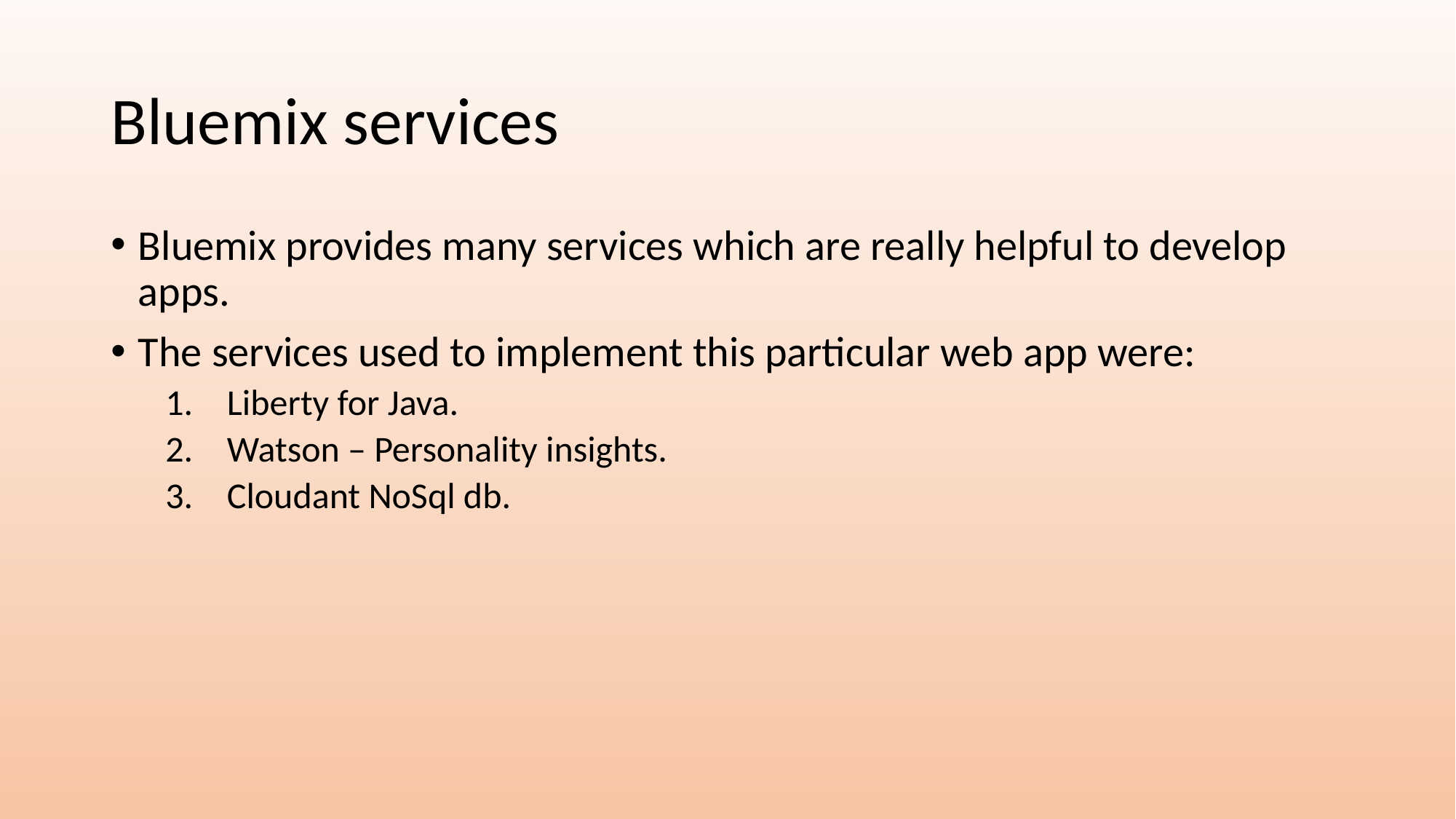

# Bluemix services
Bluemix provides many services which are really helpful to develop apps.
The services used to implement this particular web app were:
Liberty for Java.
Watson – Personality insights.
Cloudant NoSql db.